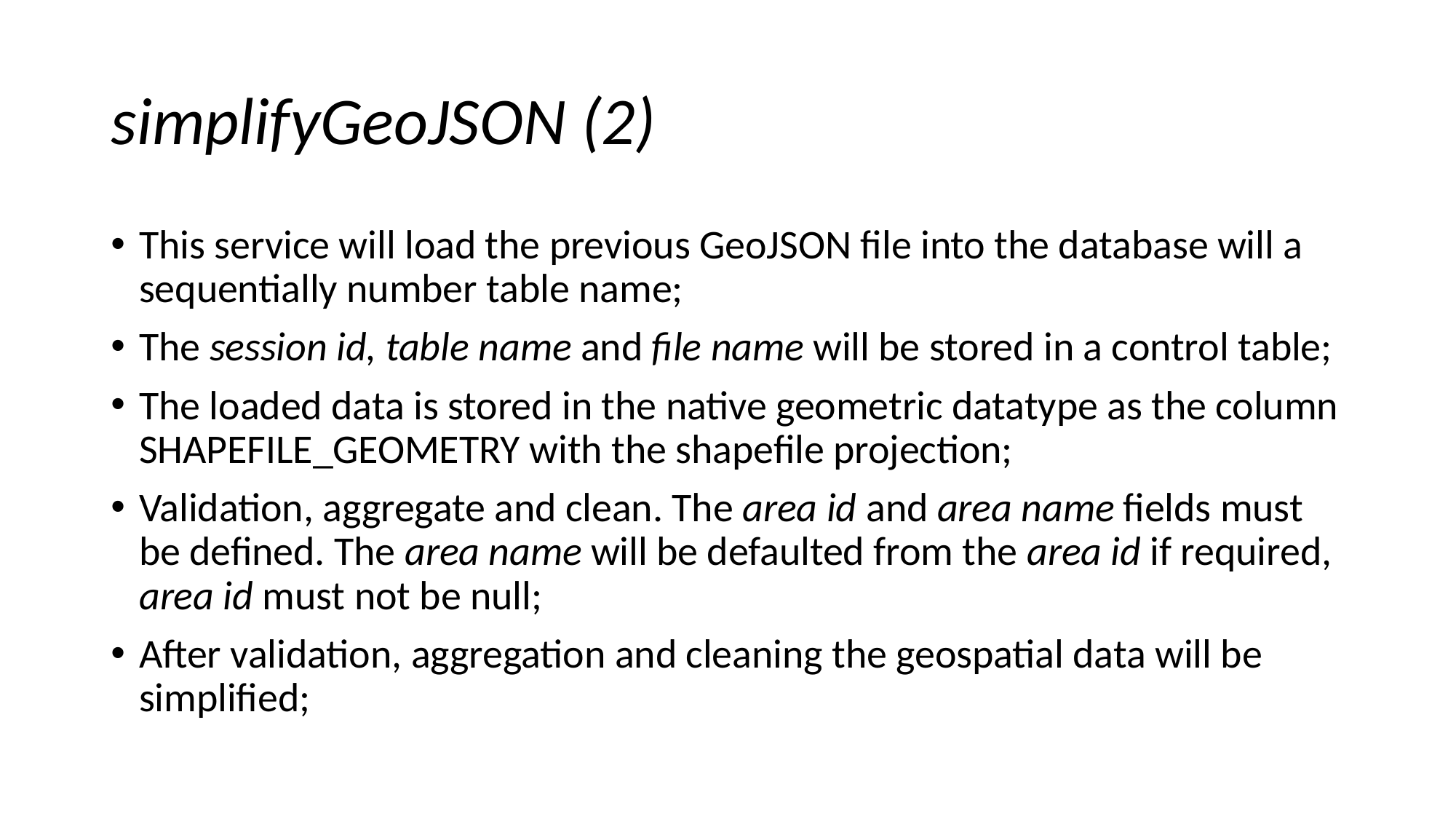

# simplifyGeoJSON (2)
This service will load the previous GeoJSON file into the database will a sequentially number table name;
The session id, table name and file name will be stored in a control table;
The loaded data is stored in the native geometric datatype as the column SHAPEFILE_GEOMETRY with the shapefile projection;
Validation, aggregate and clean. The area id and area name fields must be defined. The area name will be defaulted from the area id if required, area id must not be null;
After validation, aggregation and cleaning the geospatial data will be simplified;